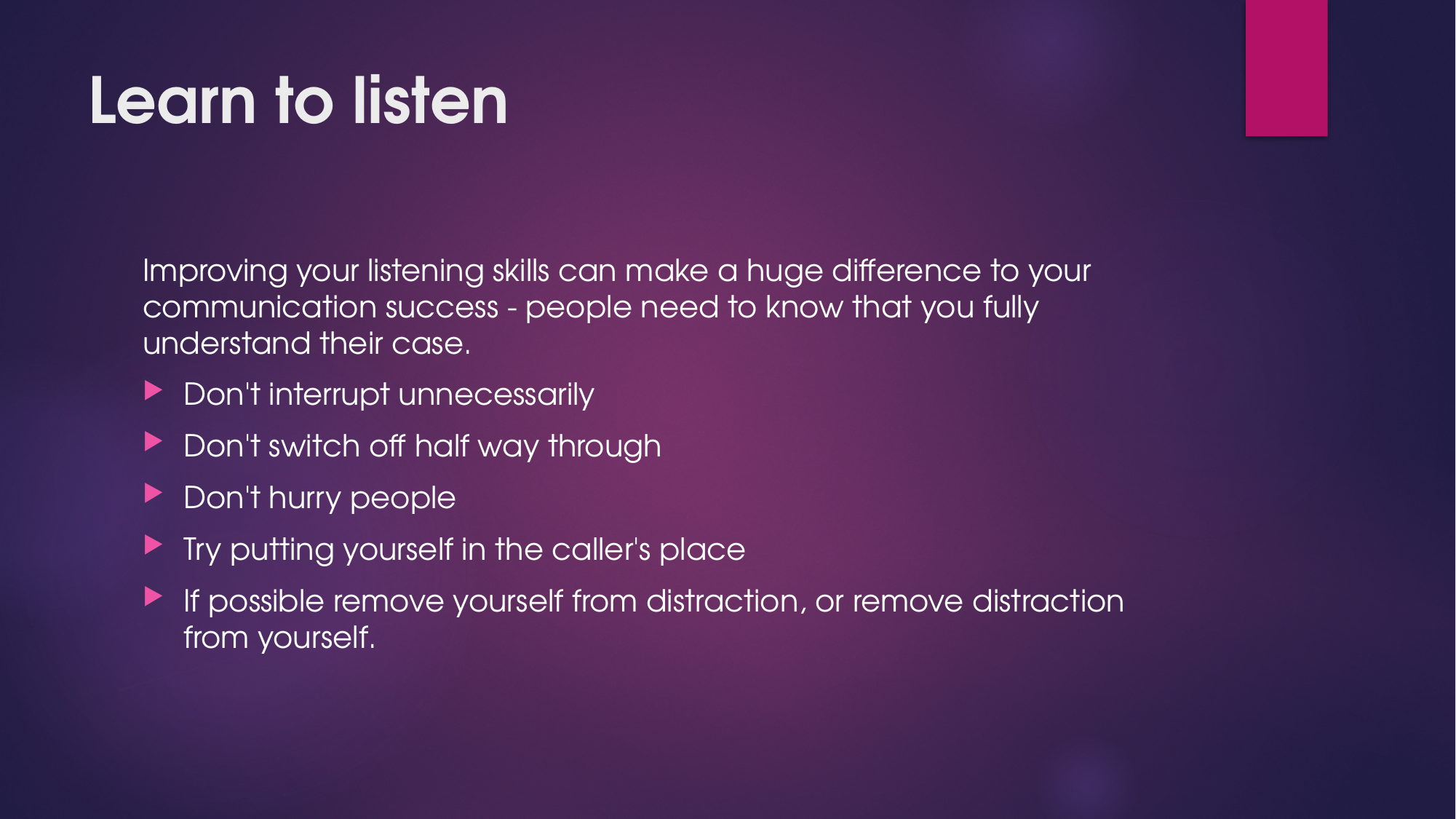

# Learn to listen
Improving your listening skills can make a huge difference to your communication success - people need to know that you fully understand their case.
Don't interrupt unnecessarily
Don't switch off half way through
Don't hurry people
Try putting yourself in the caller's place
If possible remove yourself from distraction, or remove distraction from yourself.